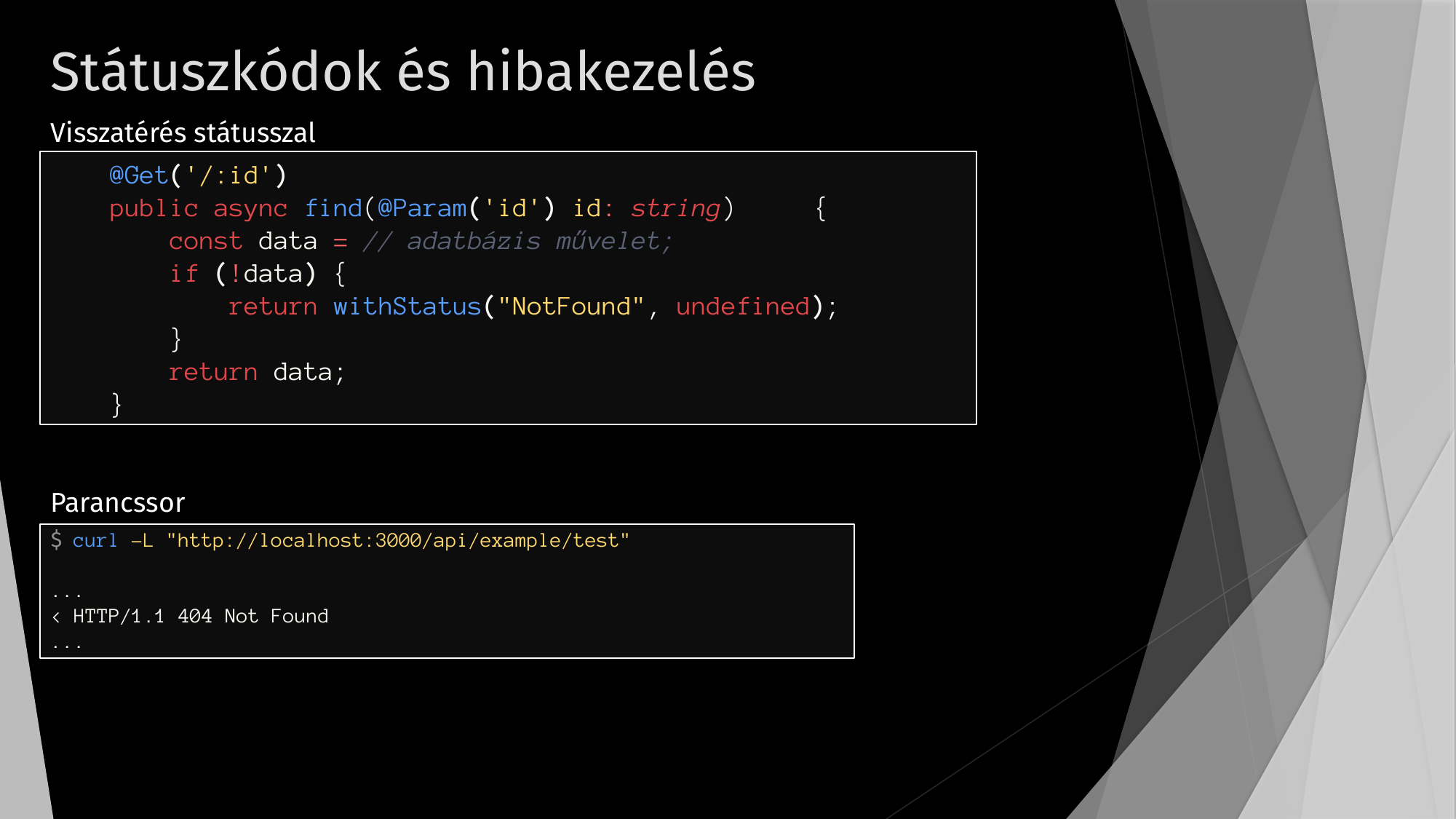

# Státuszkódok és hibakezelés
Visszatérés státusszal
    @Get('/:id')
    public async find(@Param('id') id: string) 	{
        const data = // adatbázis művelet;
        if (!data) {
            return withStatus("NotFound", undefined);
        }
        return data;
    }
Parancssor
$ curl -L "http://localhost:3000/api/example/test"

...
< HTTP/1.1 404 Not Found
...